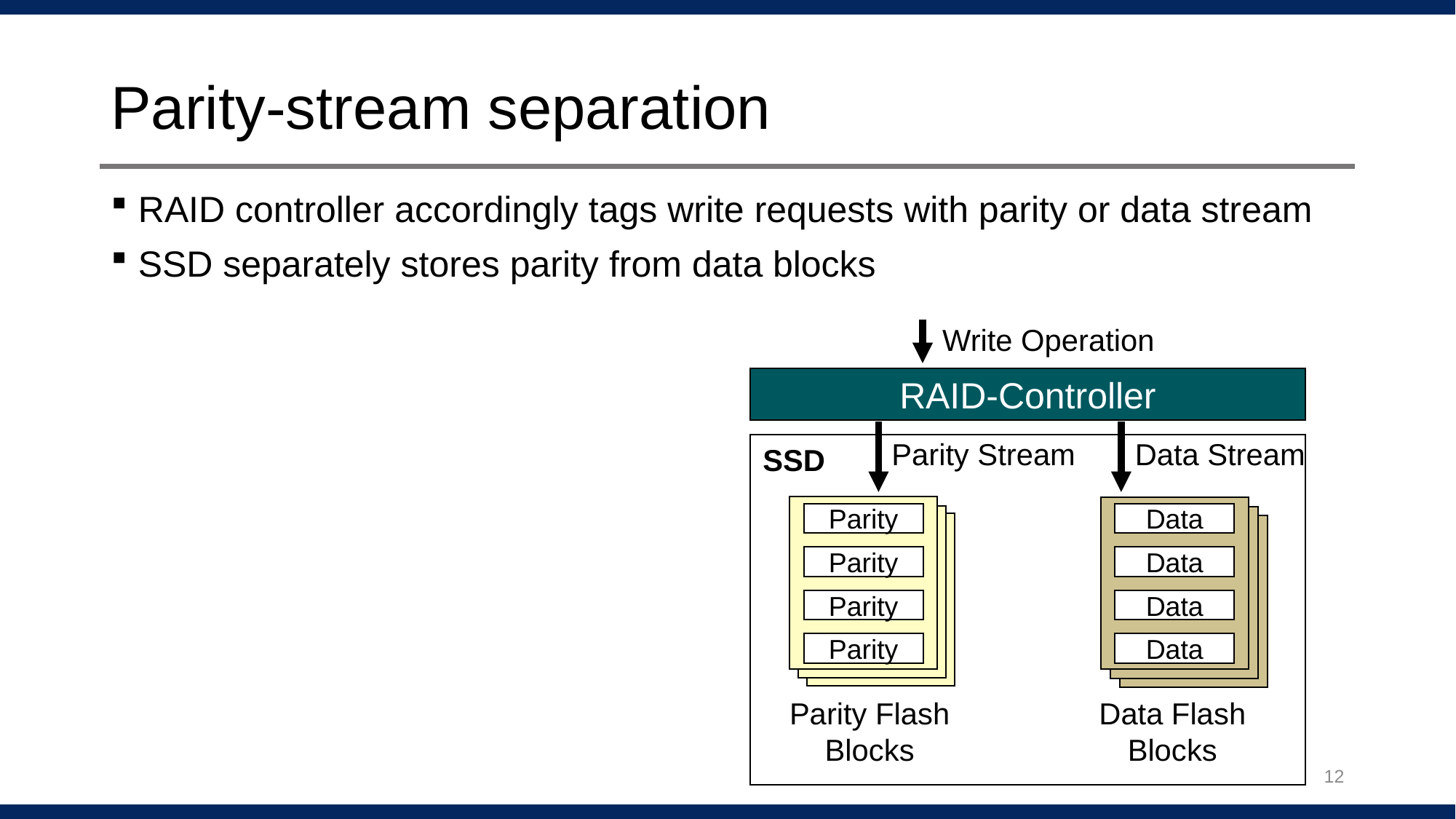

# Parity-stream separation
RAID controller accordingly tags write requests with parity or data stream
SSD separately stores parity from data blocks
Write Operation
RAID-Controller
Parity Stream
Data Stream
SSD

Parity Flash Blocks

Parity
Data

Parity
Data
Parity
Data
Parity
Data
Data Flash Blocks
12